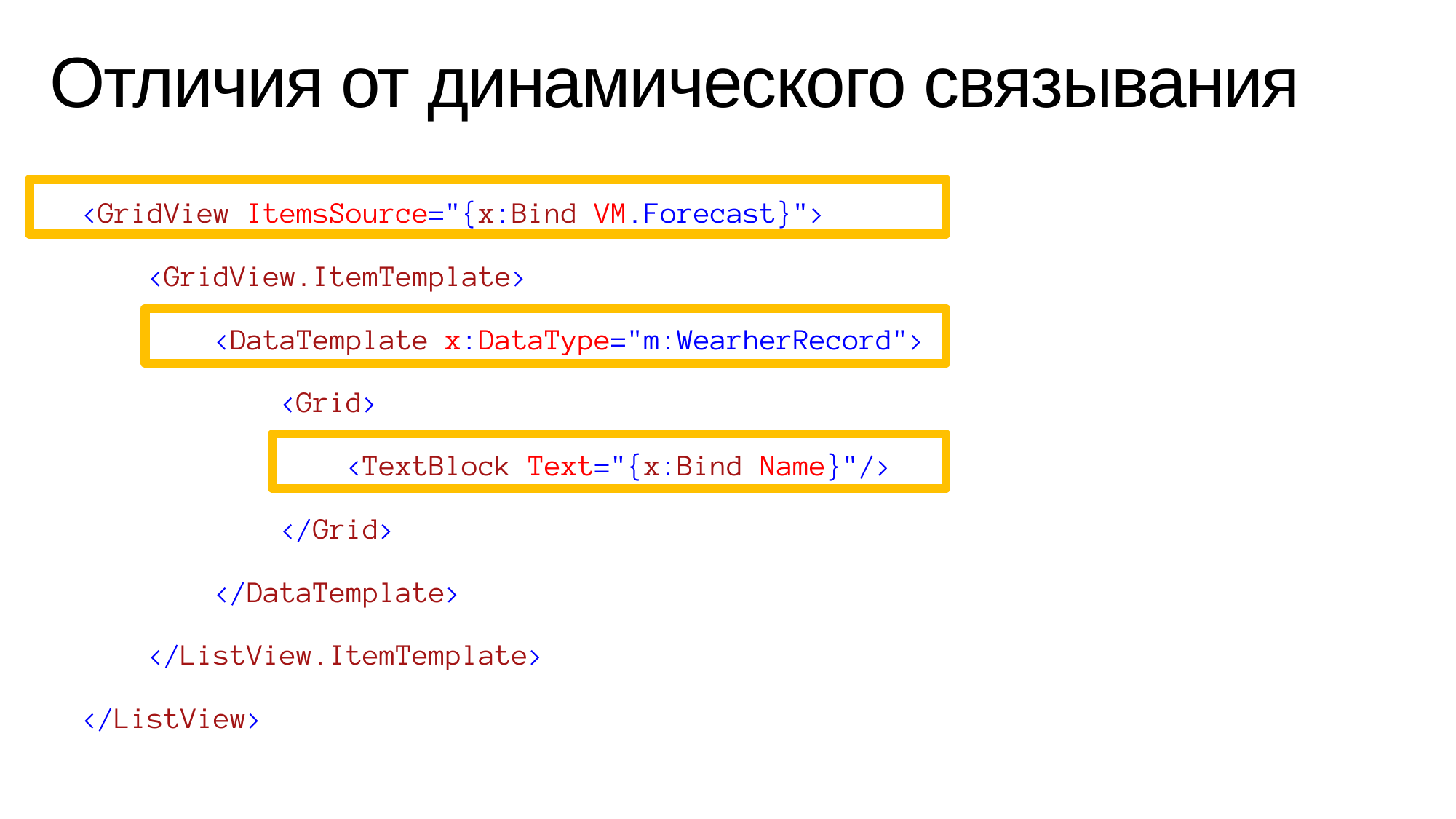

# Отличия от динамического связывания
<GridView ItemsSource="{x:Bind VM.Forecast}">
    <GridView.ItemTemplate>
        <DataTemplate x:DataType="m:WearherRecord">
            <Grid>
                <TextBlock Text="{x:Bind Name}"/>
            </Grid>
        </DataTemplate>
    </ListView.ItemTemplate>
</ListView>